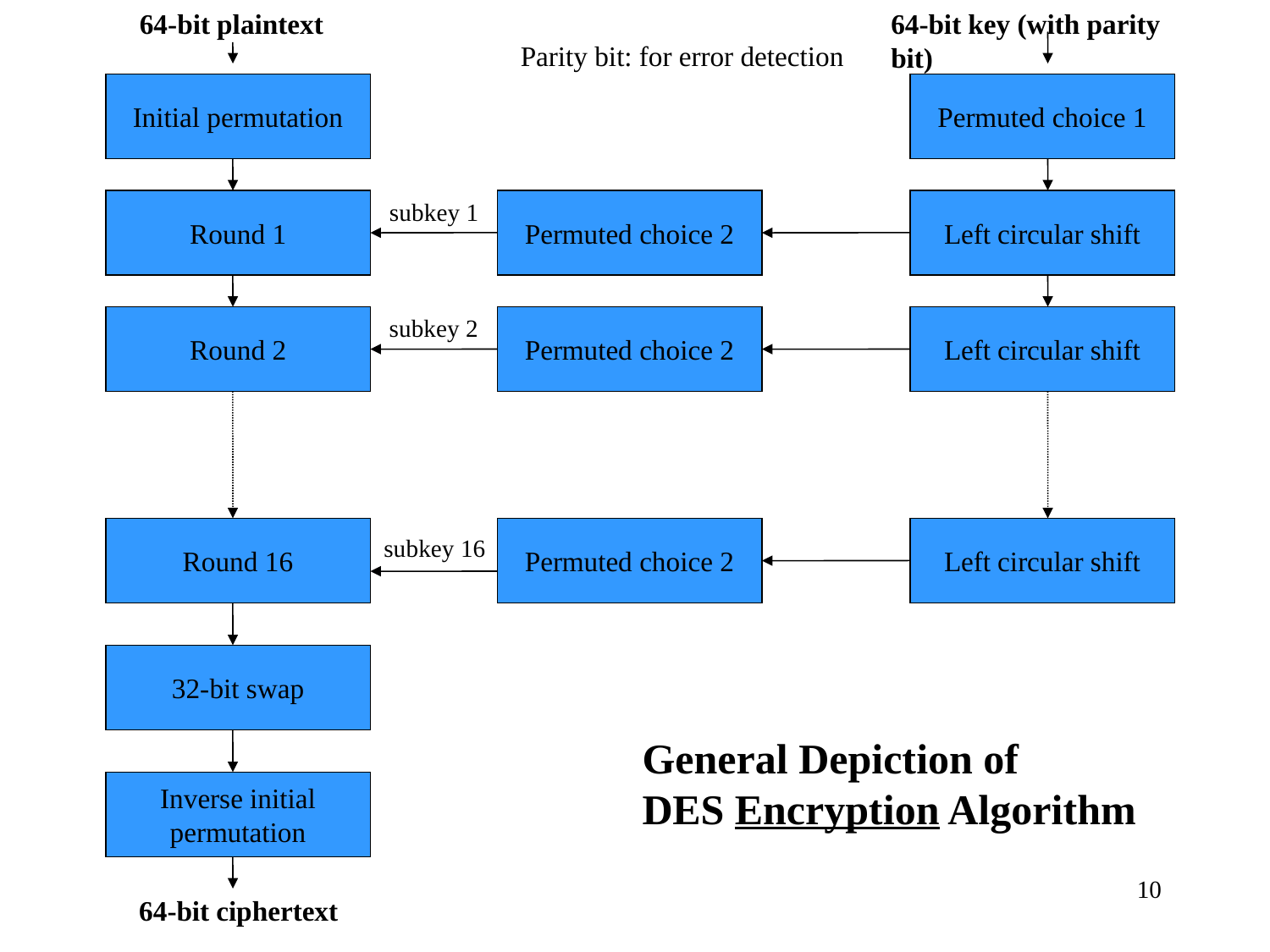

64-bit plaintext
64-bit key (with parity bit)
Parity bit: for error detection

Initial permutation
Permuted choice 1

subkey 1
Round 1
Permuted choice 2
Left circular shift

subkey 2
Round 2
Permuted choice 2
Left circular shift

Round 16
Permuted choice 2
Left circular shift
subkey 16

32-bit swap
General Depiction of
DES Encryption Algorithm

Inverse initial
permutation

10
64-bit ciphertext